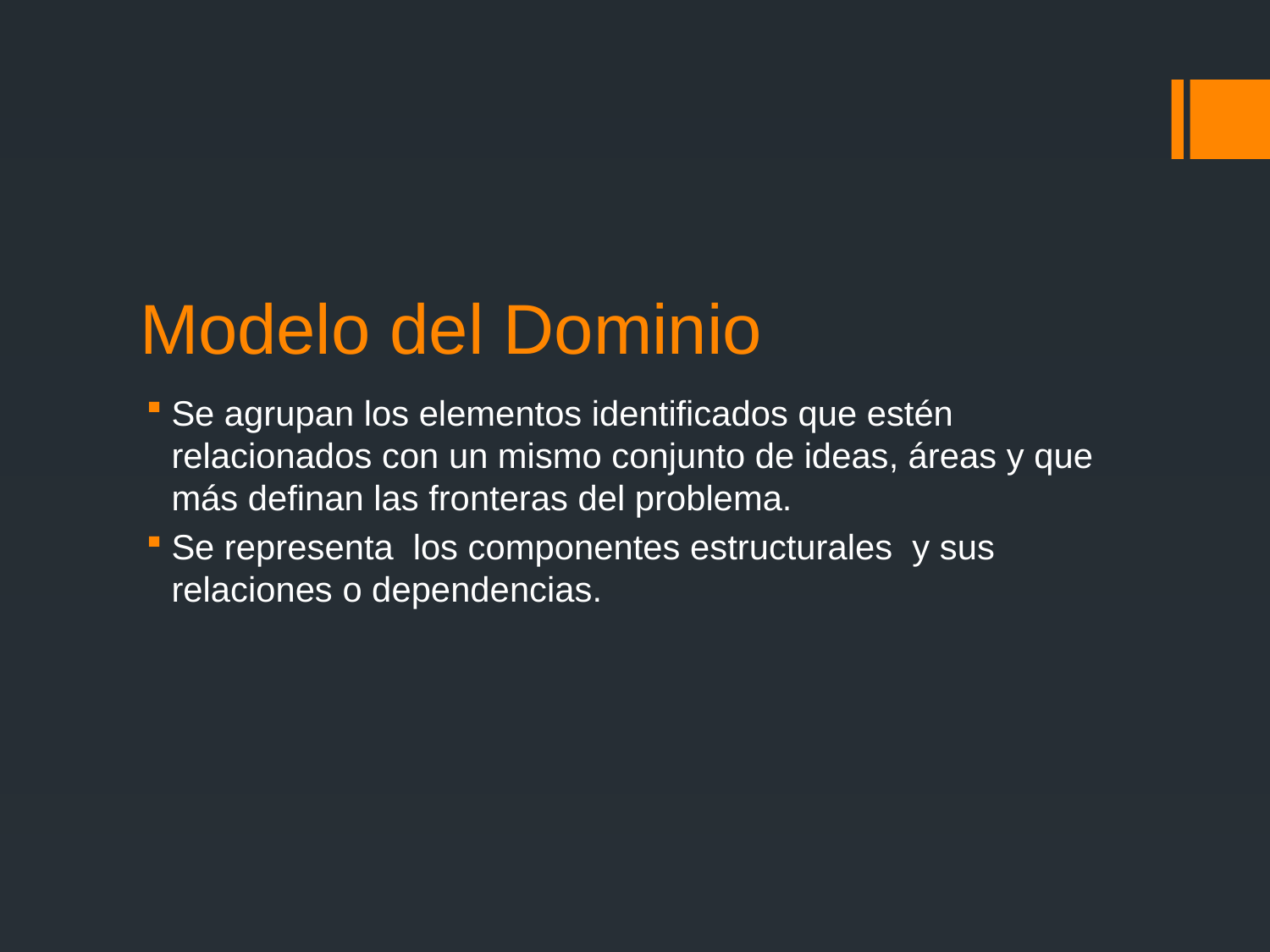

# Modelo del Dominio
Se agrupan los elementos identificados que estén relacionados con un mismo conjunto de ideas, áreas y que más definan las fronteras del problema.
Se representa  los componentes estructurales  y sus relaciones o dependencias.